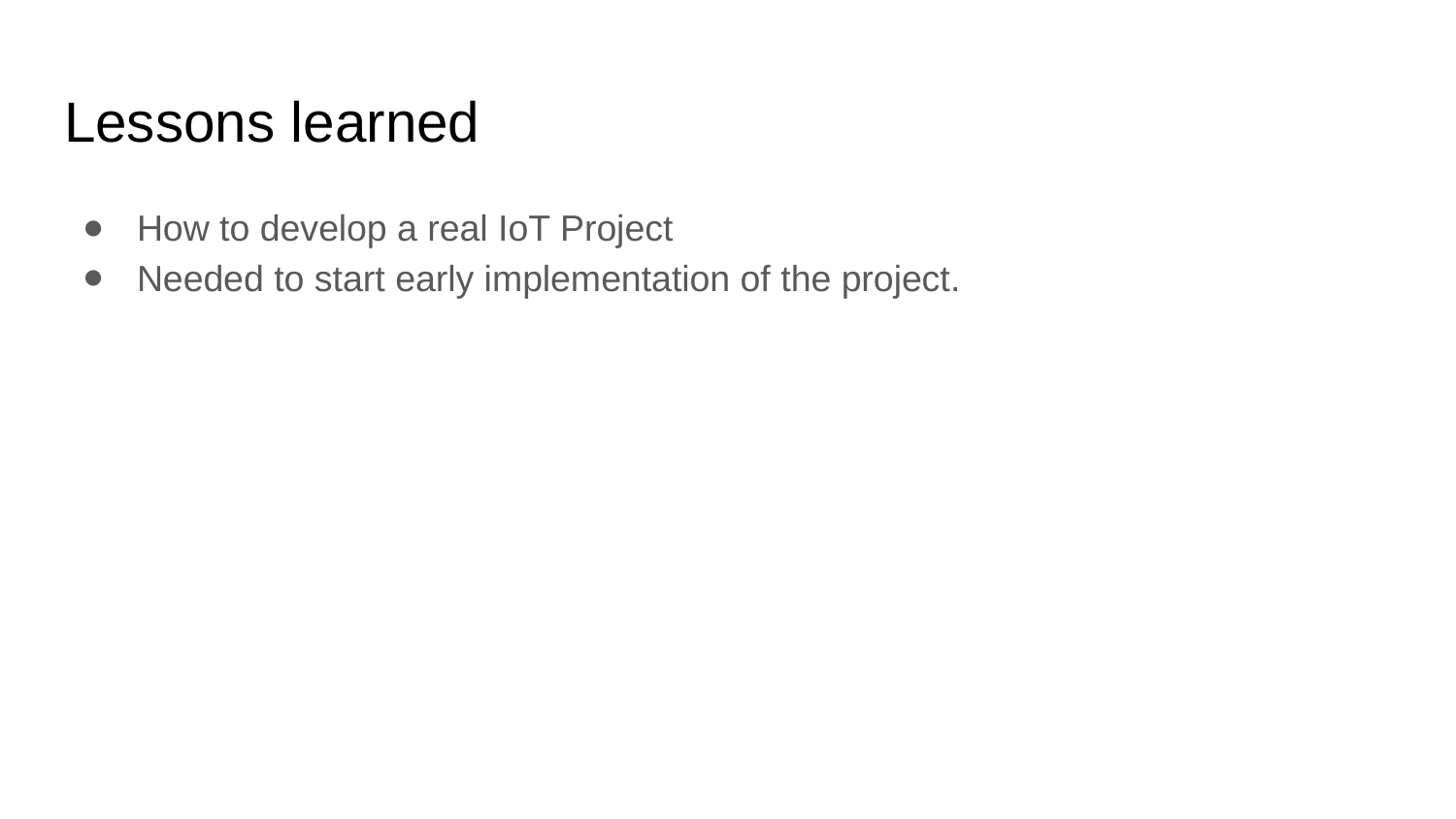

# Lessons learned
How to develop a real IoT Project
Needed to start early implementation of the project.